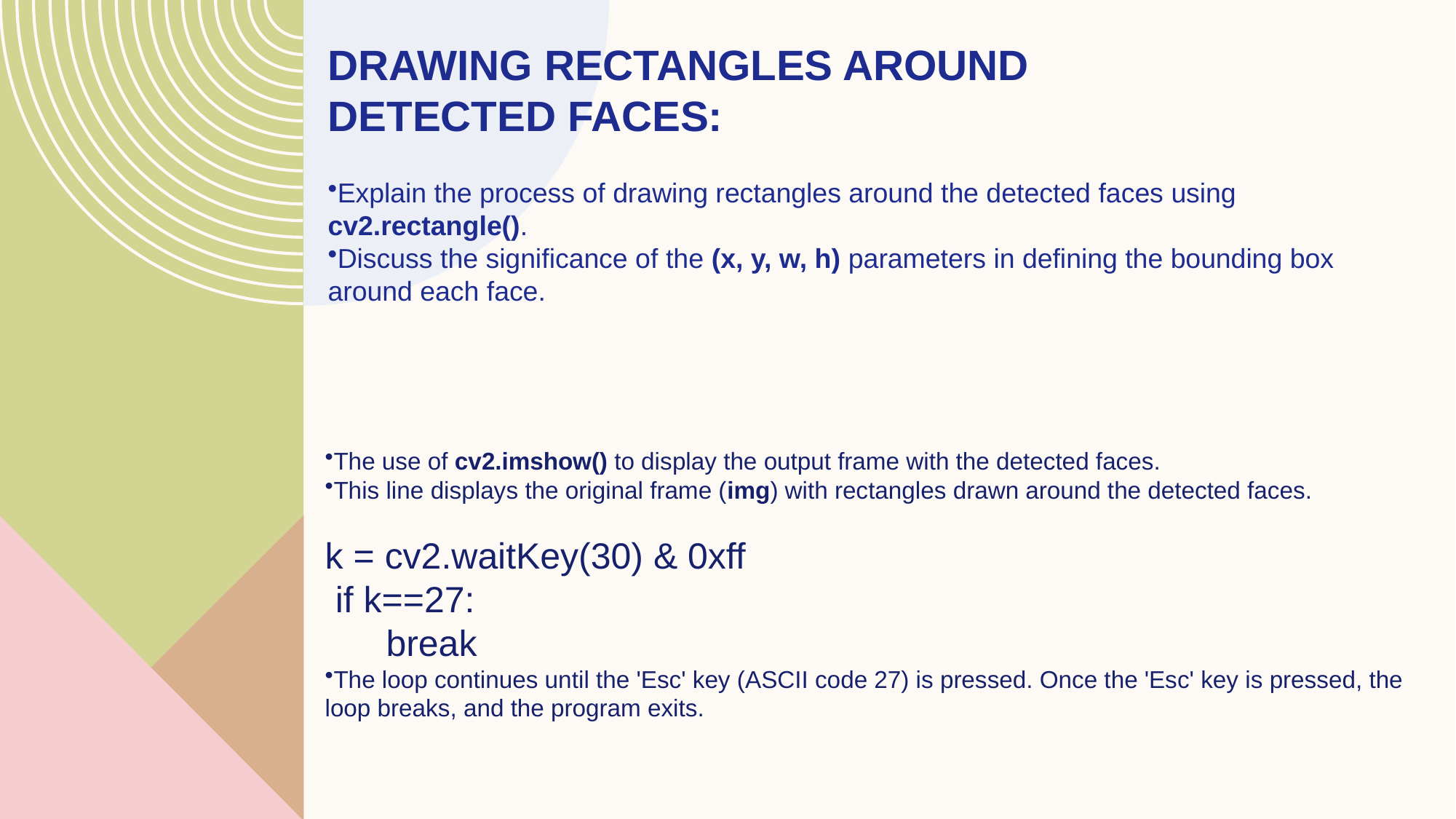

Drawing Rectangles Around Detected Faces:

Explain the process of drawing rectangles around the detected faces using cv2.rectangle().
Discuss the significance of the (x, y, w, h) parameters in defining the bounding box around each face.

# Displaying the Output:

The use of cv2.imshow() to display the output frame with the detected faces.
This line displays the original frame (img) with rectangles drawn around the detected faces.

k = cv2.waitKey(30) & 0xff
 if k==27:
      break
The loop continues until the 'Esc' key (ASCII code 27) is pressed. Once the 'Esc' key is pressed, the loop breaks, and the program exits.